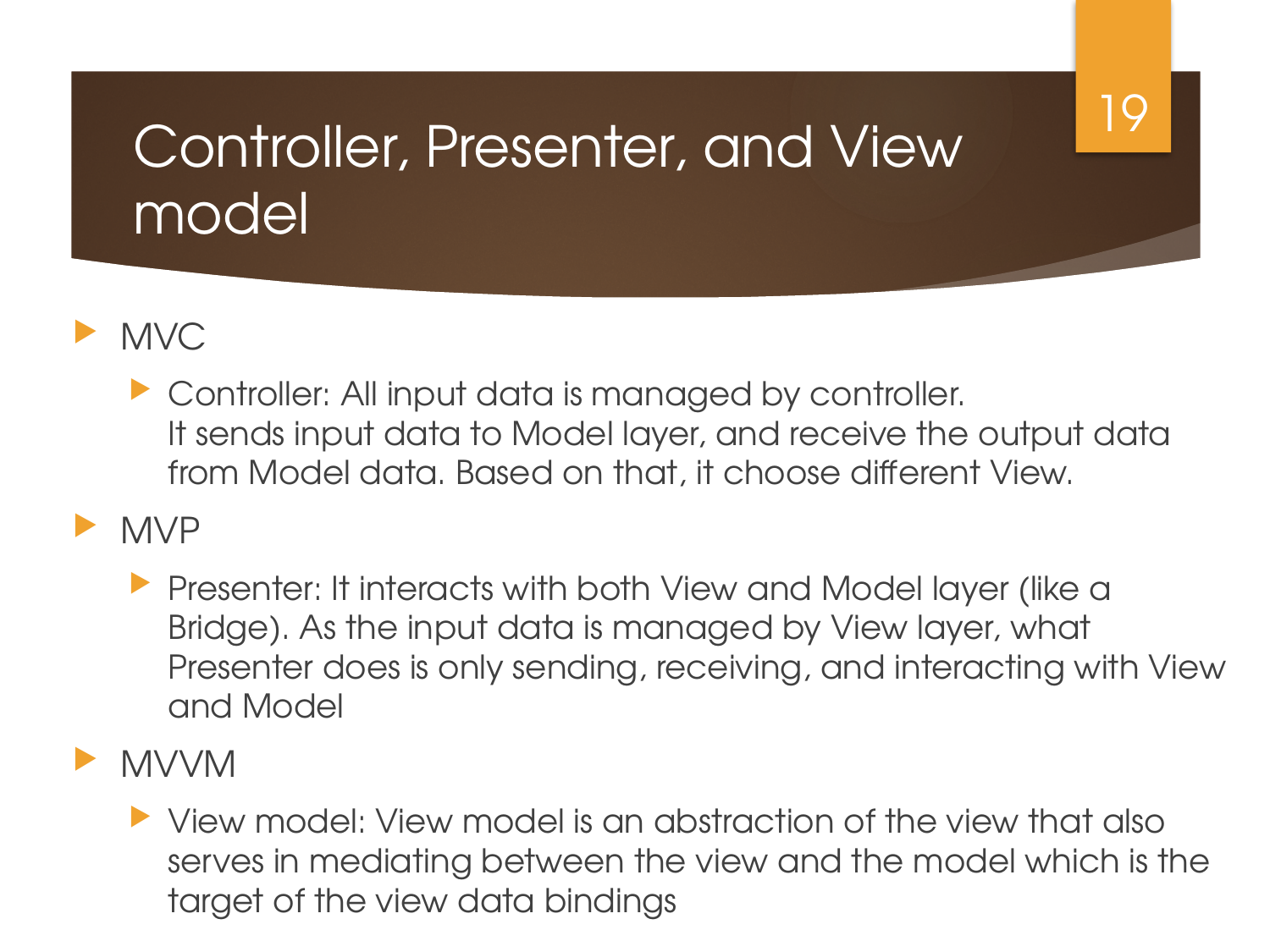

19
# Controller, Presenter, and View model
MVC
Controller: All input data is managed by controller.
It sends input data to Model layer, and receive the output data from Model data. Based on that, it choose different View.
MVP
Presenter: It interacts with both View and Model layer (like a Bridge). As the input data is managed by View layer, what Presenter does is only sending, receiving, and interacting with View and Model
MVVM
View model: View model is an abstraction of the view that also serves in mediating between the view and the model which is the target of the view data bindings